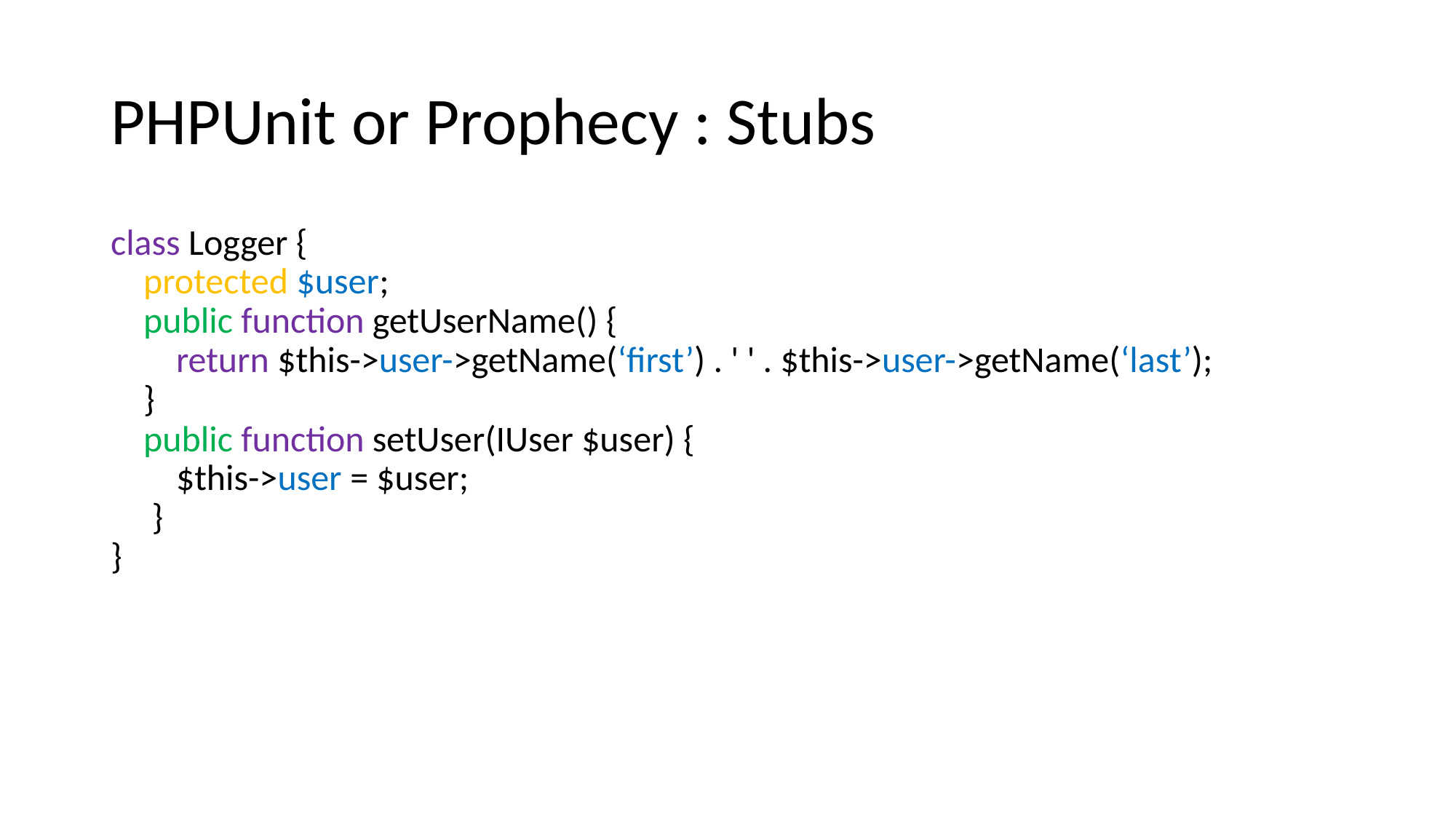

PHPUnit or Prophecy : Stubs
class Logger {
    protected $user;
    public function getUserName() {
        return $this->user->getName(‘first’) . ' ' . $this->user->getName(‘last’);
    }
    public function setUser(IUser $user) {
        $this->user = $user;
     }
}